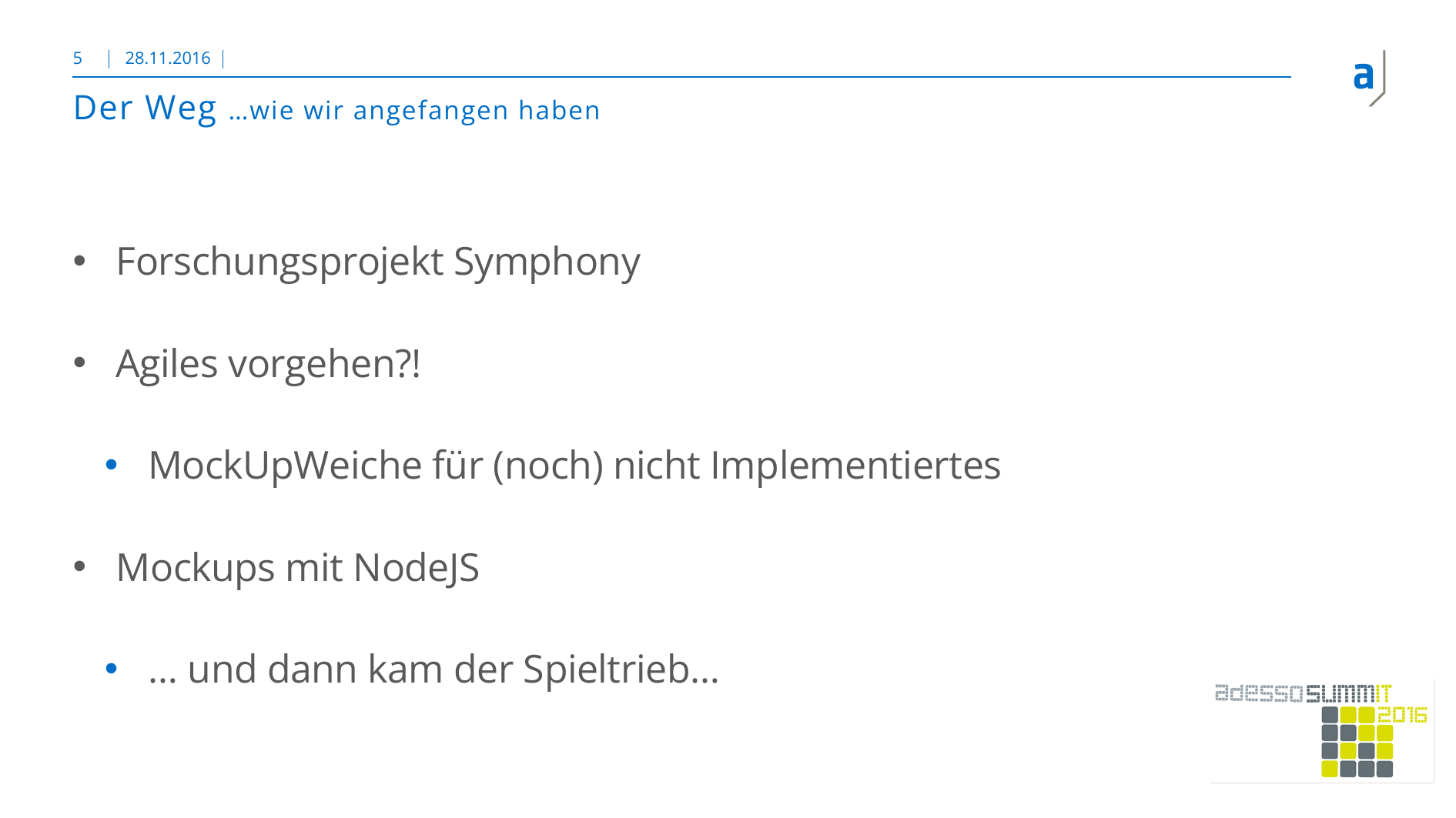

5
28.11.2016

# Der Weg …wie wir angefangen haben
Forschungsprojekt Symphony
Agiles vorgehen?!
MockUpWeiche für (noch) nicht Implementiertes
Mockups mit NodeJS
… und dann kam der Spieltrieb…